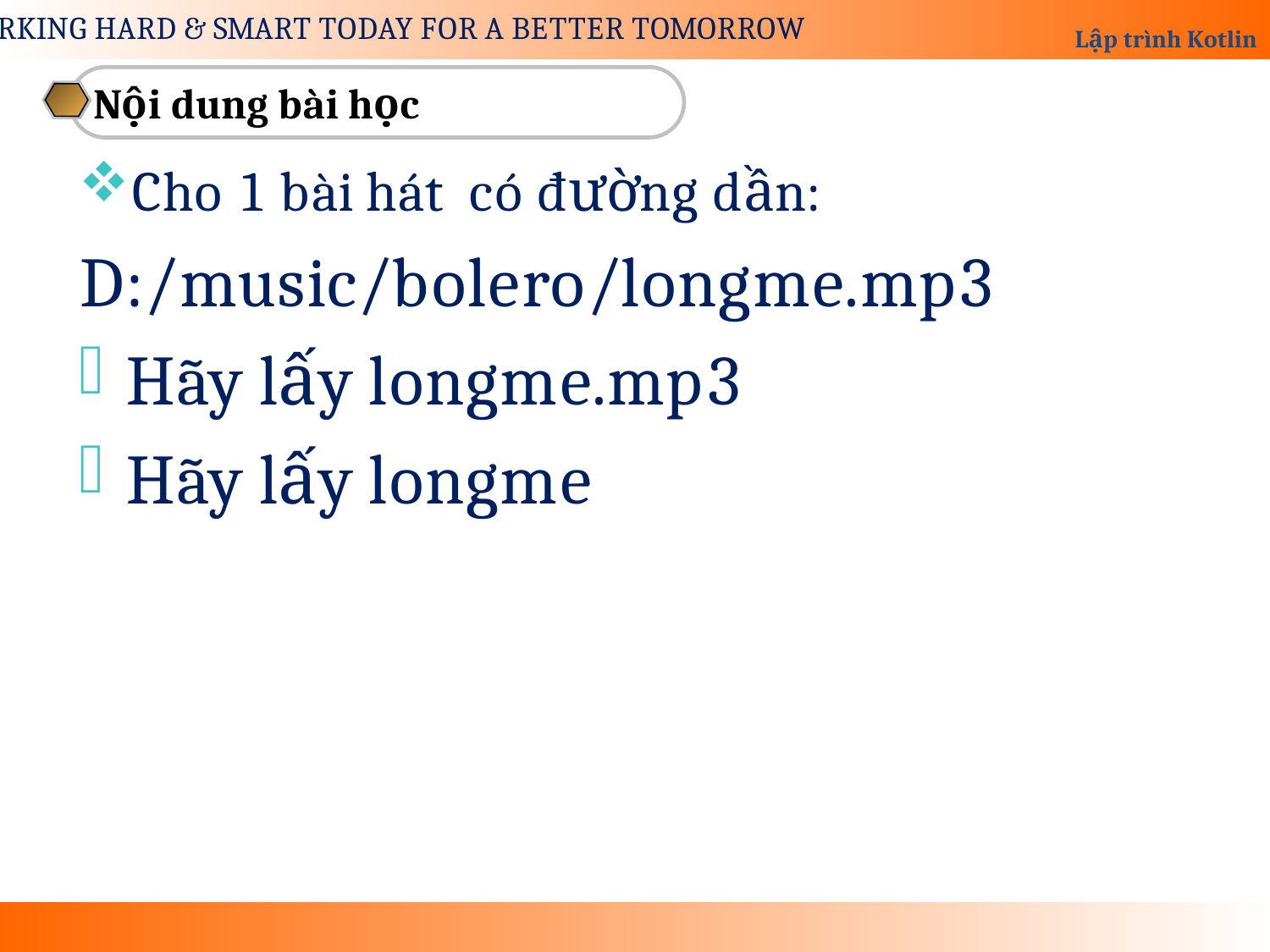

Nội dung bài học

Cho 1 bài hát  có đường dần:
D:/music/bolero/longme.mp3
Hãy lấy longme.mp3
Hãy lấy longme